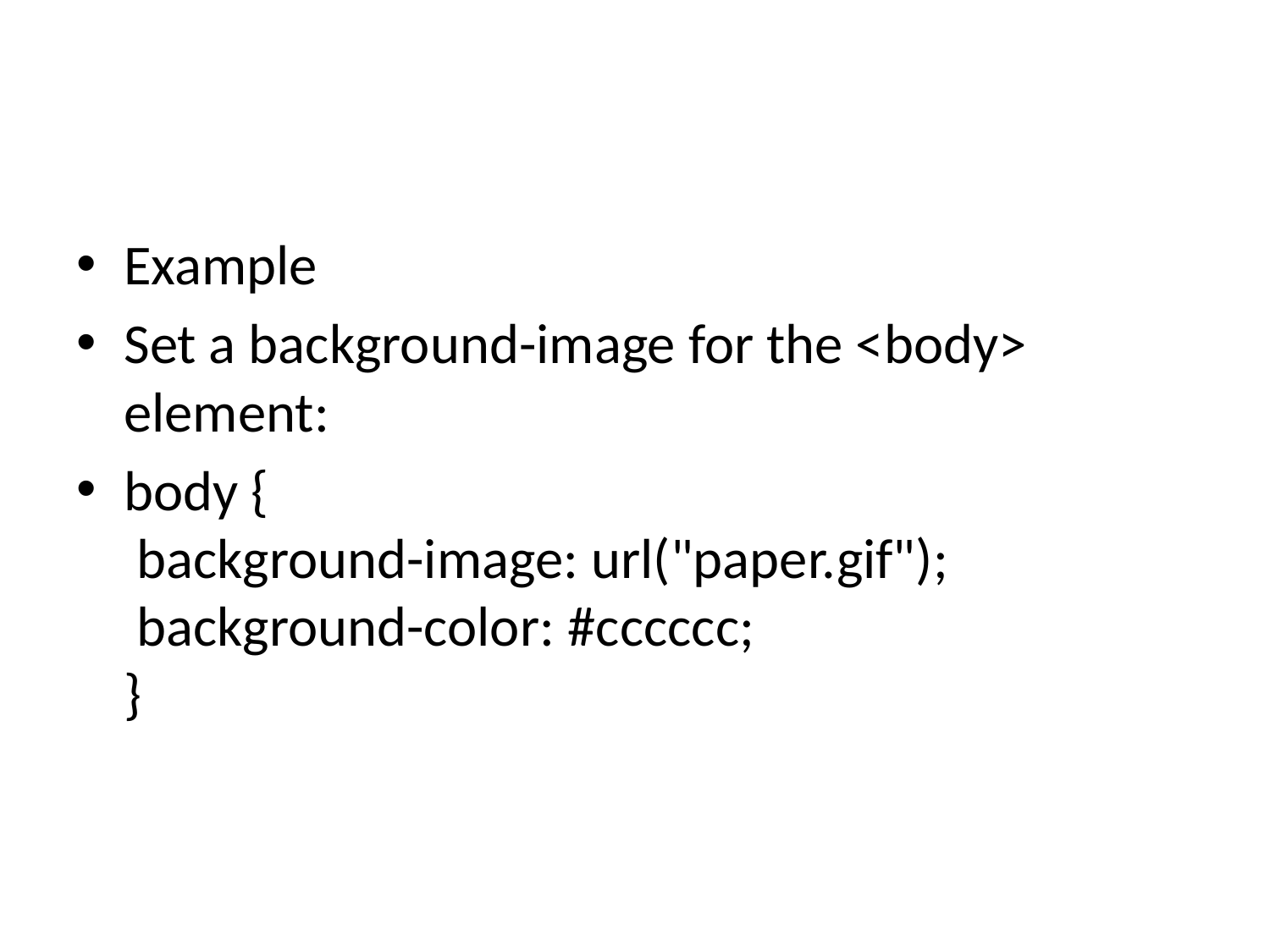

#
Example
Set a background-image for the <body> element:
body {
 background-image: url("paper.gif");
 background-color: #cccccc;
}